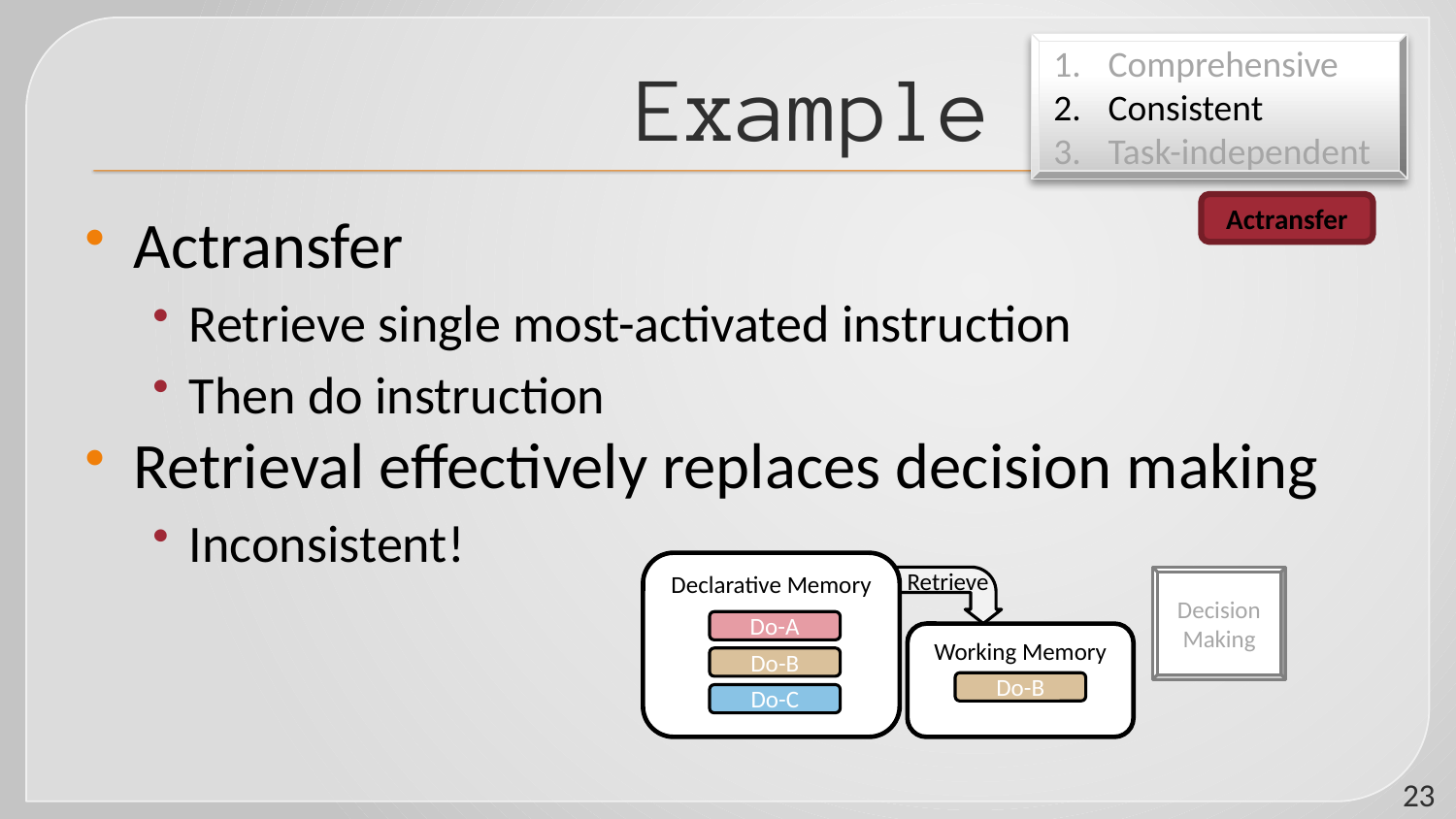

# Example
Comprehensive
Consistent
Task-independent
Actransfer
Actransfer
Retrieve single most-activated instruction
Then do instruction
Retrieval effectively replaces decision making
Inconsistent!
Declarative Memory

Retrieve
Decision Making
Do-A
Working Memory
Do-B
Do-B
Do-C
23